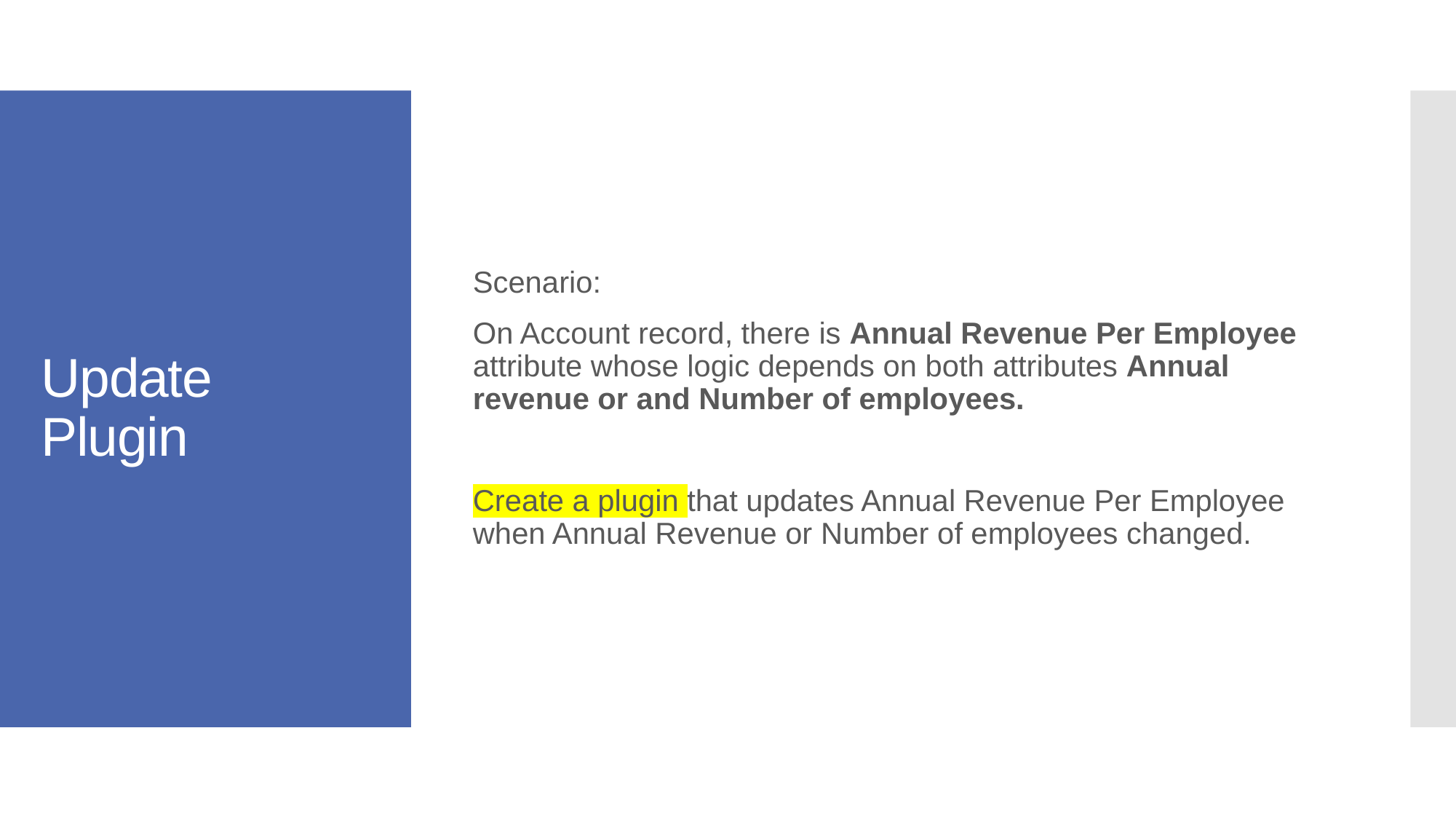

Scenario:
On Account record, there is Annual Revenue Per Employee attribute whose logic depends on both attributes Annual revenue or and Number of employees.

Create a plugin that updates Annual Revenue Per Employee when Annual Revenue or Number of employees changed.
# Update Plugin